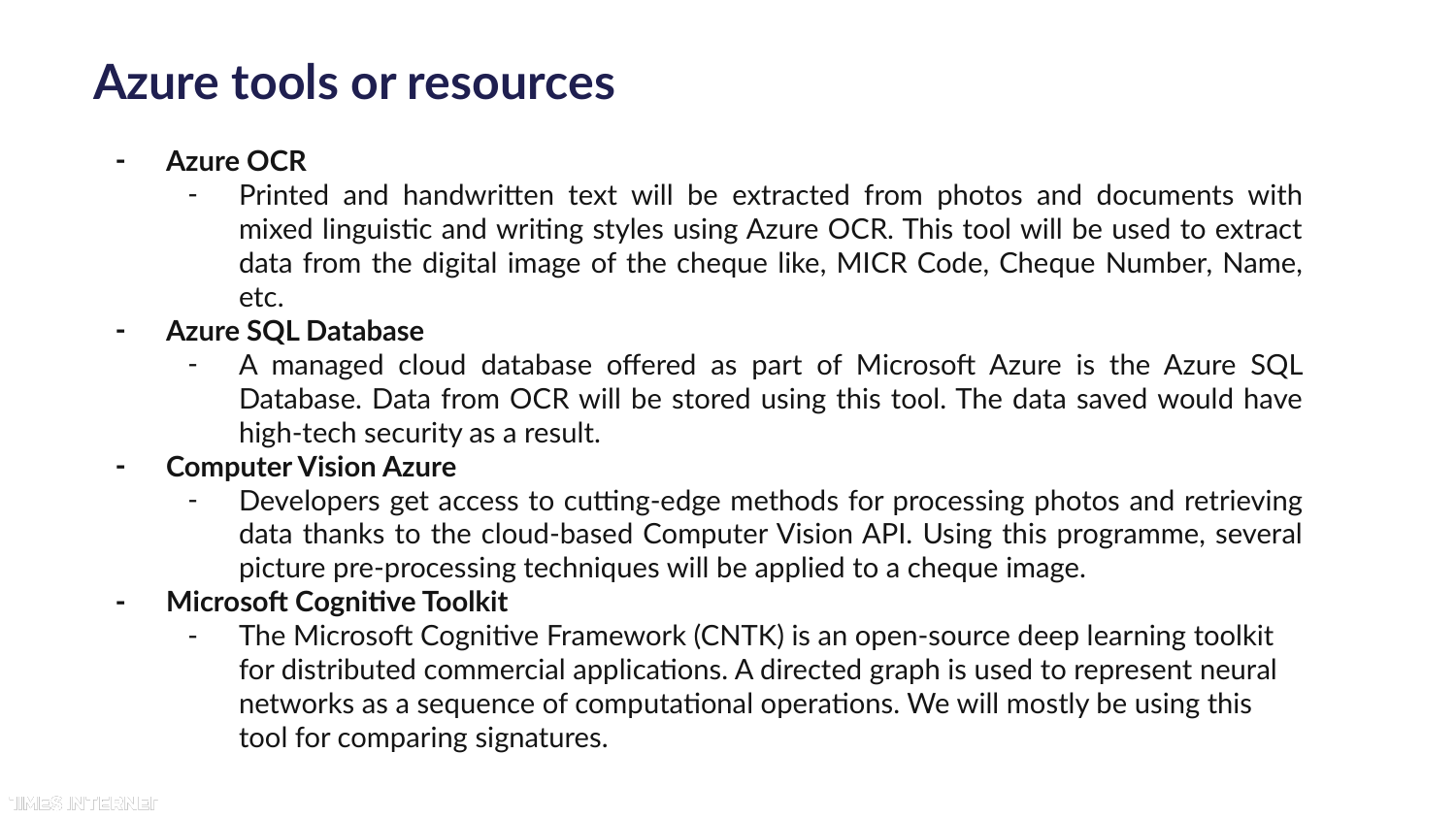

Azure tools or resources
# Azure OCR
Printed and handwritten text will be extracted from photos and documents with mixed linguistic and writing styles using Azure OCR. This tool will be used to extract data from the digital image of the cheque like, MICR Code, Cheque Number, Name, etc.
Azure SQL Database
A managed cloud database offered as part of Microsoft Azure is the Azure SQL Database. Data from OCR will be stored using this tool. The data saved would have high-tech security as a result.
Computer Vision Azure
Developers get access to cutting-edge methods for processing photos and retrieving data thanks to the cloud-based Computer Vision API. Using this programme, several picture pre-processing techniques will be applied to a cheque image.
Microsoft Cognitive Toolkit
The Microsoft Cognitive Framework (CNTK) is an open-source deep learning toolkit for distributed commercial applications. A directed graph is used to represent neural networks as a sequence of computational operations. We will mostly be using this tool for comparing signatures.